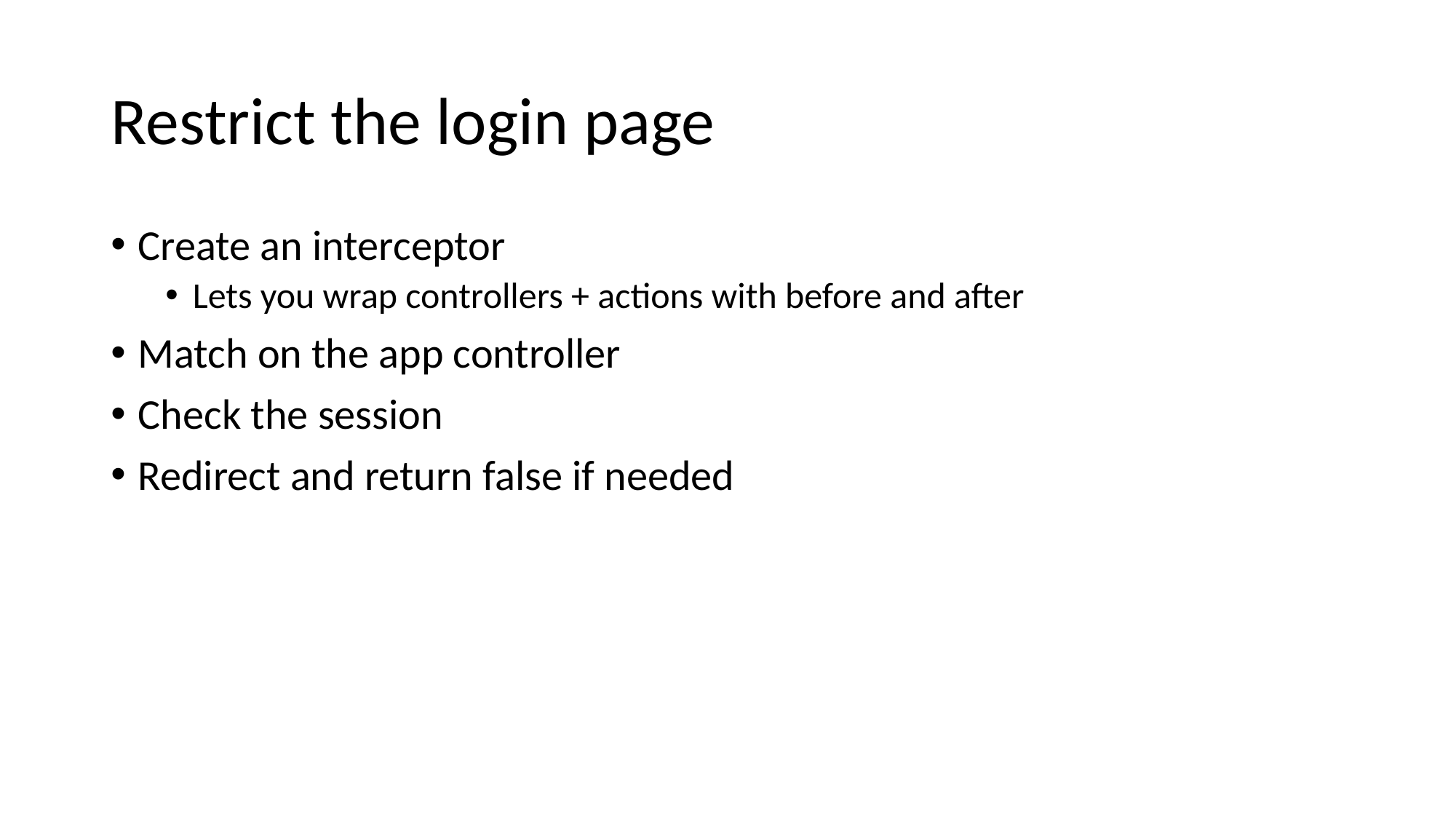

# Restrict the login page
Create an interceptor
Lets you wrap controllers + actions with before and after
Match on the app controller
Check the session
Redirect and return false if needed